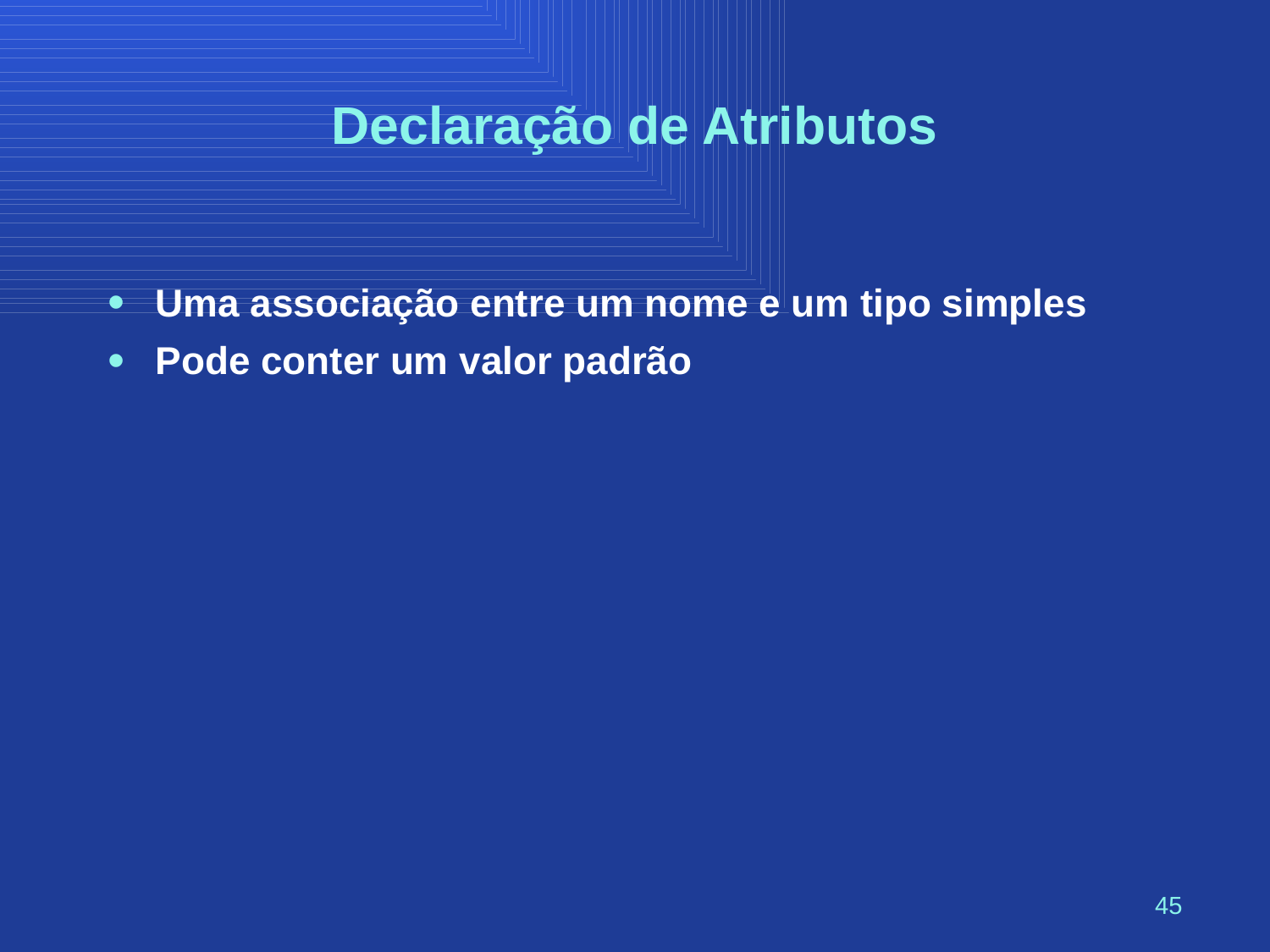

# Declaração de Atributos
Uma associação entre um nome e um tipo simples
Pode conter um valor padrão